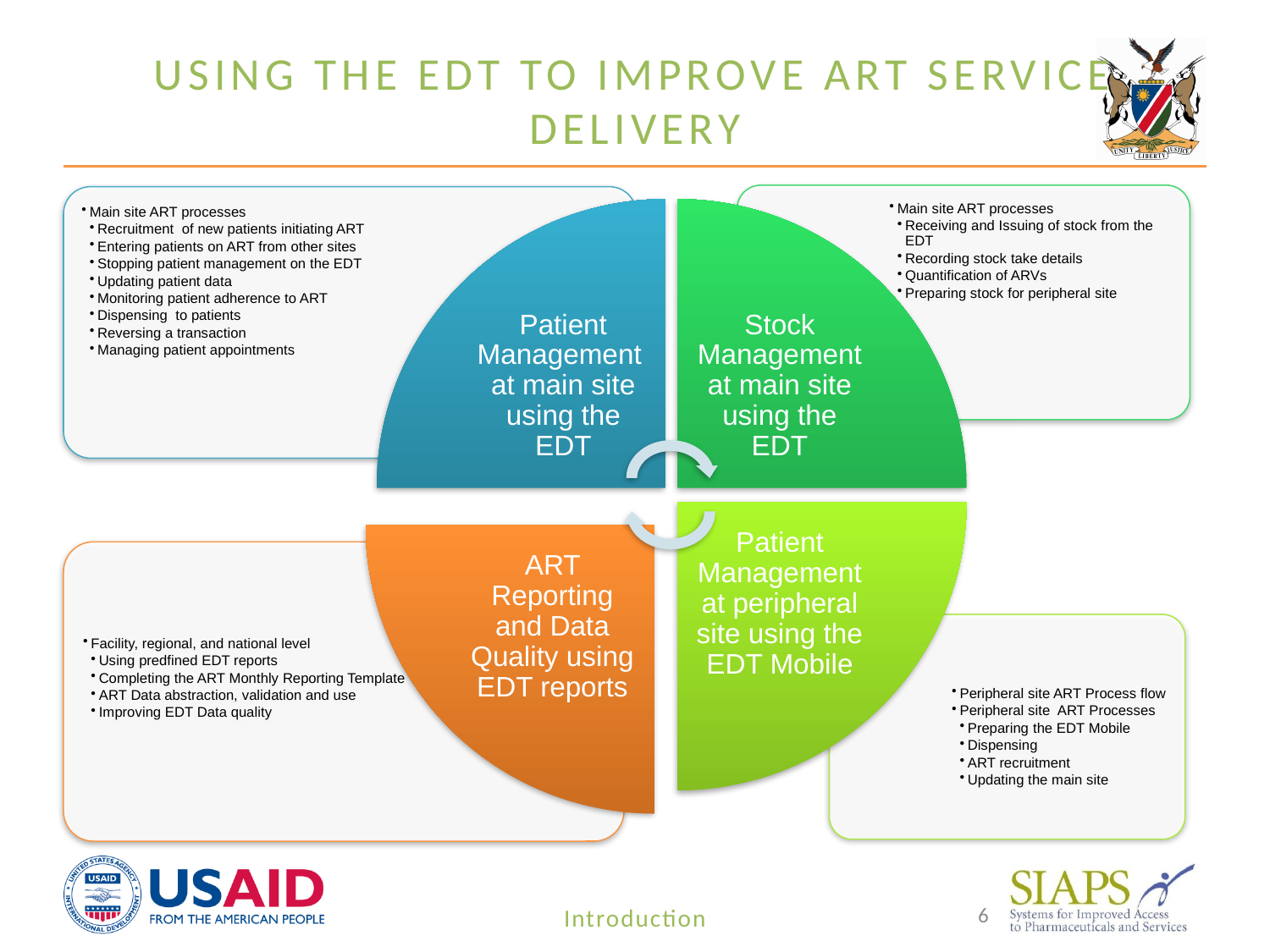

# Using the EDT to improve ART service delivery
Peripheral site ART Process flow
Peripheral site  ART Processes
Preparing the EDT Mobile
Dispensing
ART recruitment
Updating the main site
Facility, regional, and national level
Using predfined EDT reports
Completing the ART Monthly Reporting Template     at the main site
ART Data abstraction, validation and use
Improving EDT Data quality

Main site ART processes
Receiving and Issuing of stock from the EDT
Recording stock take details
Quantification of ARVs
Preparing stock for peripheral site
Main site ART processes
Recruitment  of new patients initiating ART
Entering patients on ART from other sites
Stopping patient management on the EDT
Updating patient data
Monitoring patient adherence to ART
Dispensing  to patients
Reversing a transaction
Managing patient appointments

Patient Management  at main site using the EDT
Stock Management at main site using the EDT
Patient Management at peripheral site using the EDT Mobile
ART Reporting and Data Quality using EDT reports
6
Introduction